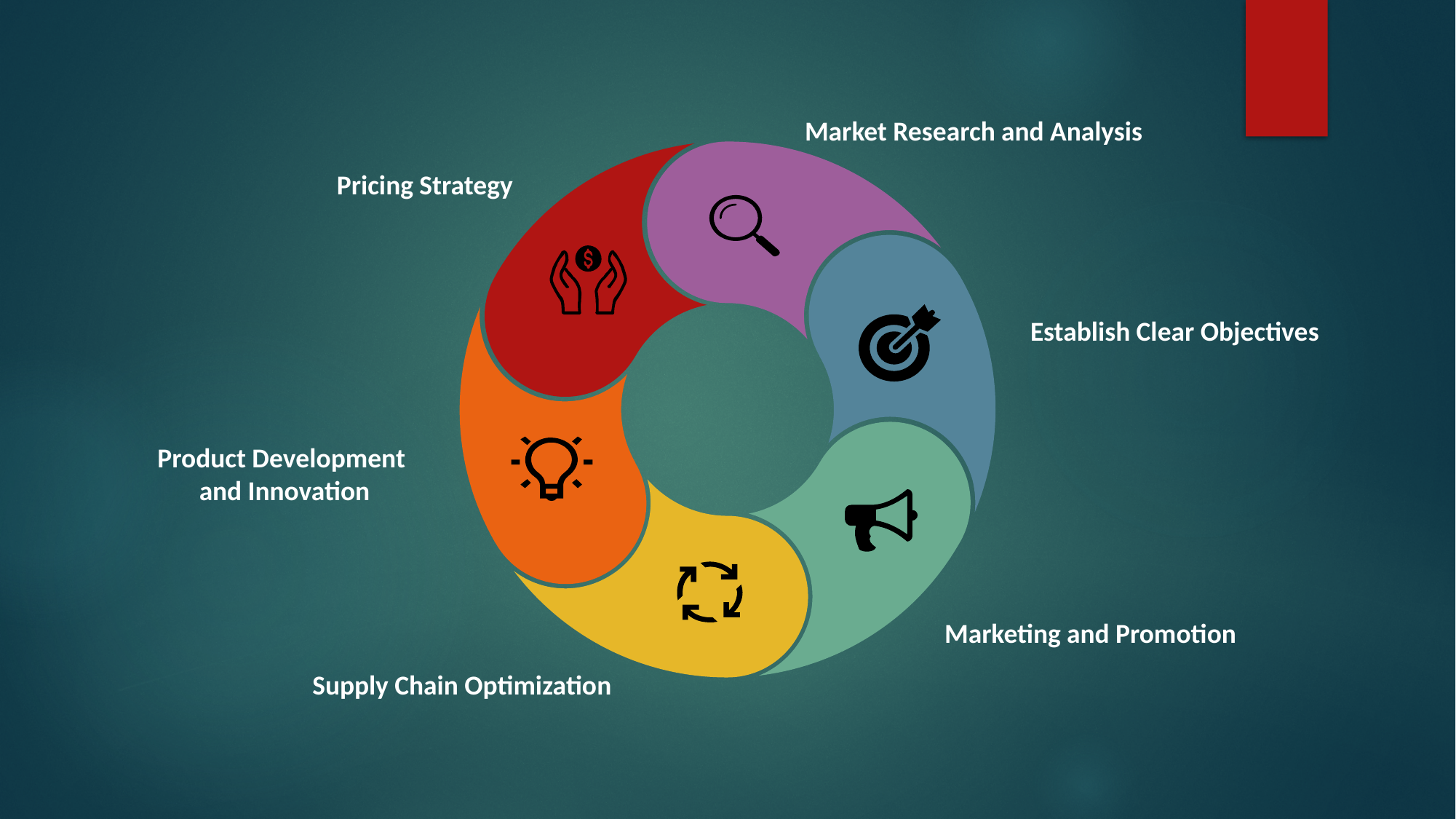

Market Research and Analysis

Pricing Strategy

Establish Clear Objectives

Product Development
and Innovation

Marketing and Promotion
Supply Chain Optimization